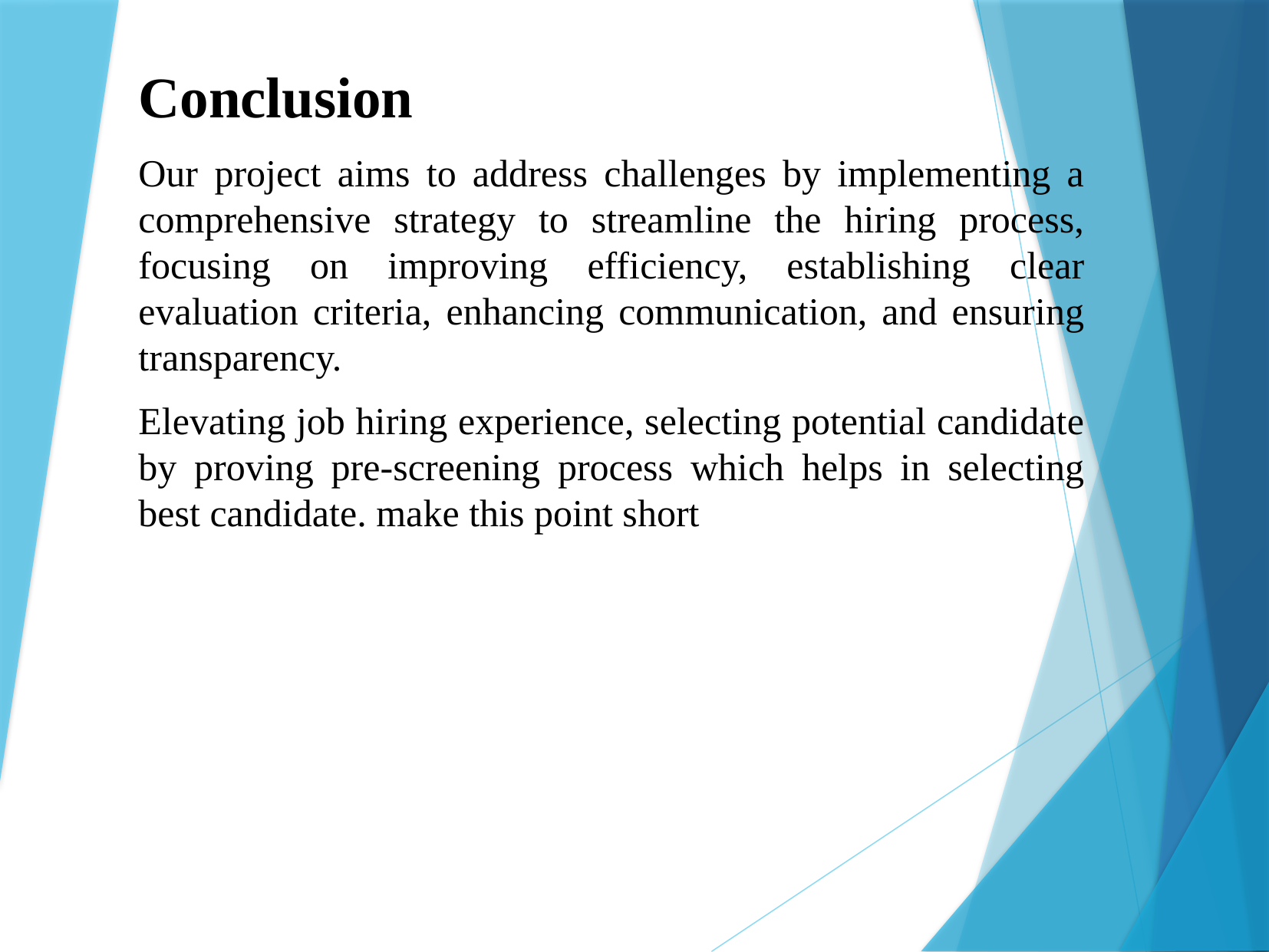

# Conclusion
Our project aims to address challenges by implementing a comprehensive strategy to streamline the hiring process, focusing on improving efficiency, establishing clear evaluation criteria, enhancing communication, and ensuring transparency.
Elevating job hiring experience, selecting potential candidate by proving pre-screening process which helps in selecting best candidate. make this point short